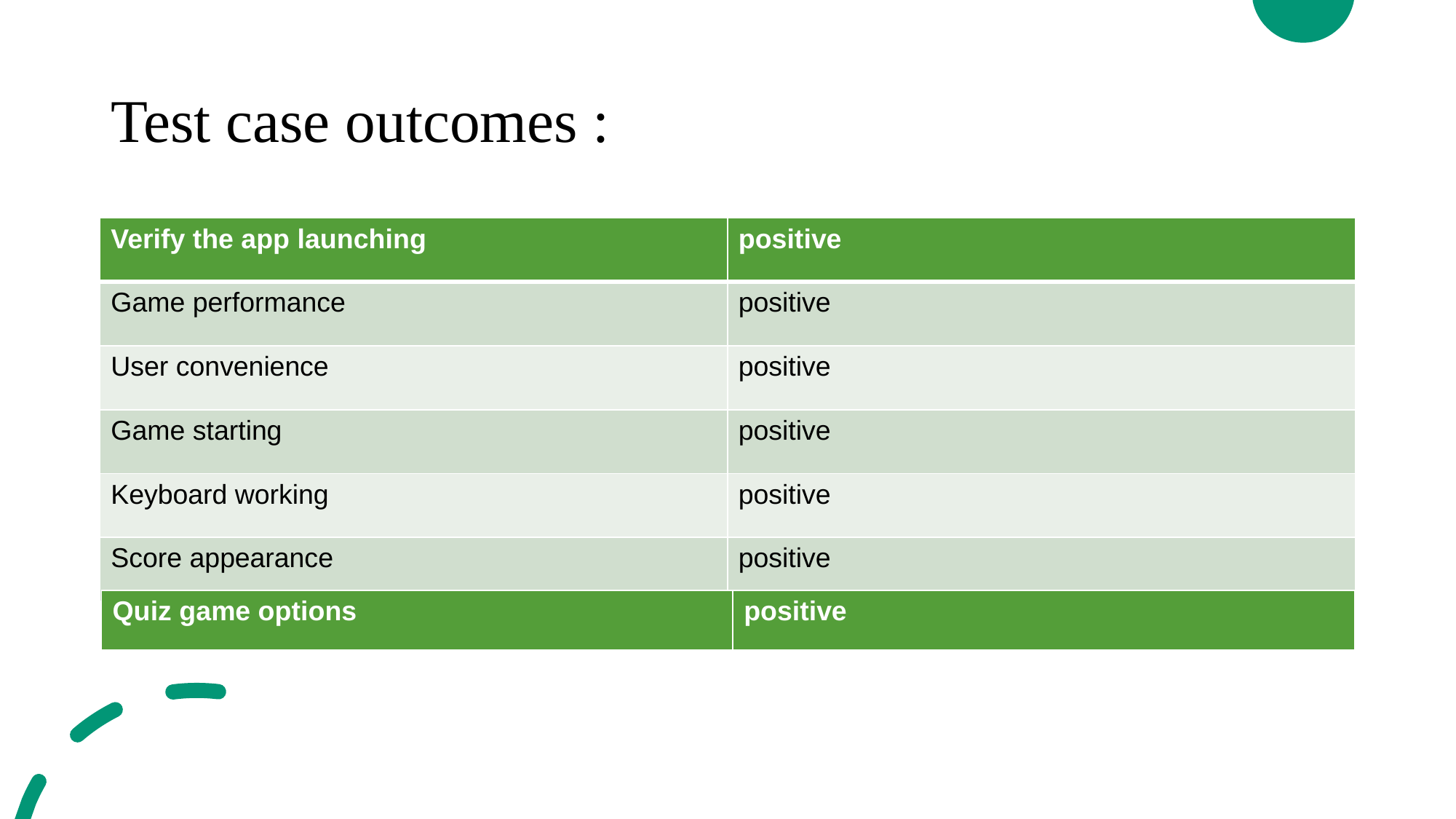

# Test case outcomes :
| Verify the app launching | positive |
| --- | --- |
| Game performance | positive |
| User convenience | positive |
| Game starting | positive |
| Keyboard working | positive |
| Score appearance | positive |
| Quiz game options | positive |
| --- | --- |